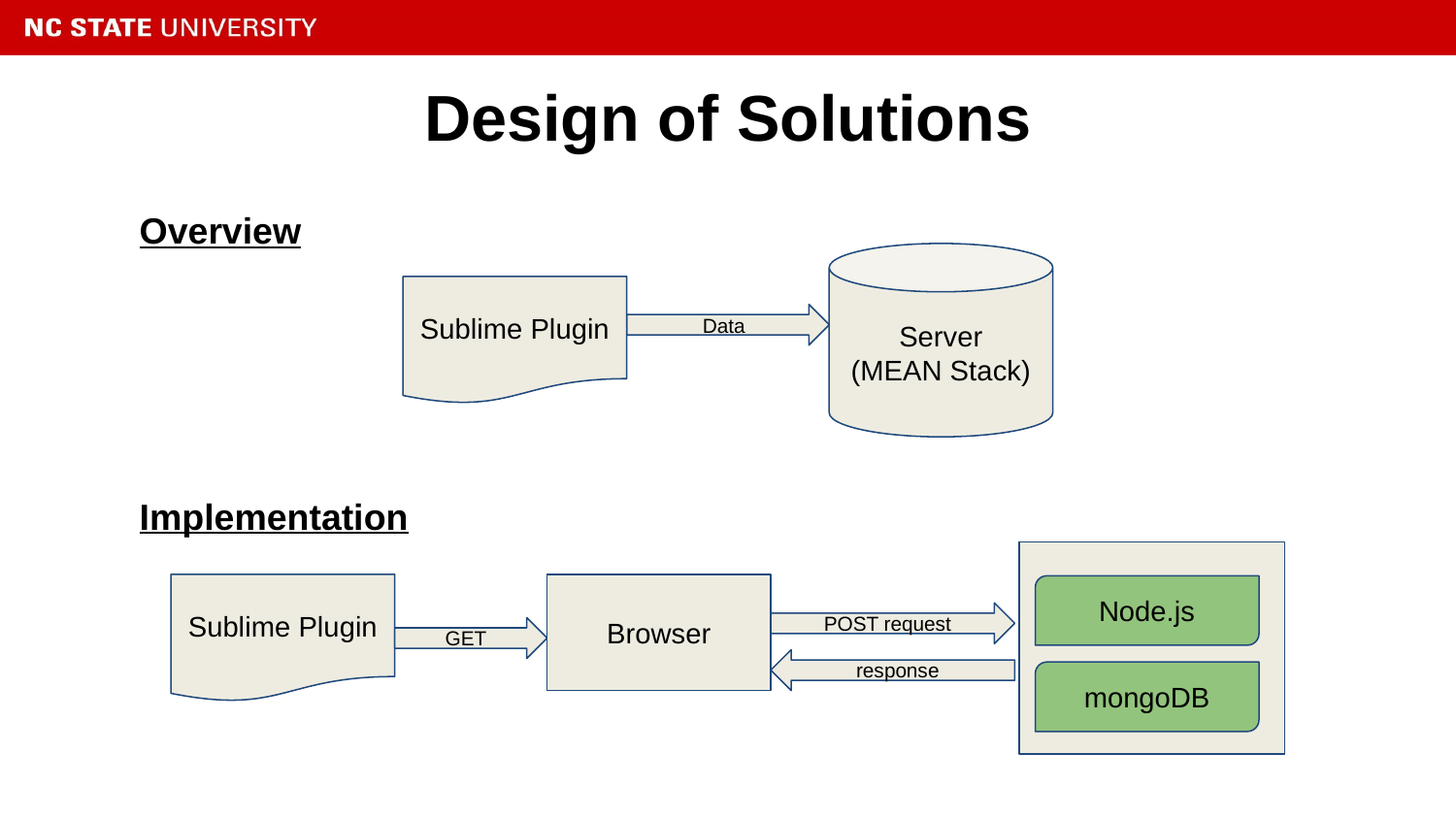

# Design of Solutions
Overview
Server
(MEAN Stack)
Sublime Plugin
           Data
Implementation

Sublime Plugin
Browser
Node.js
mongoDB
POST request
GET
response